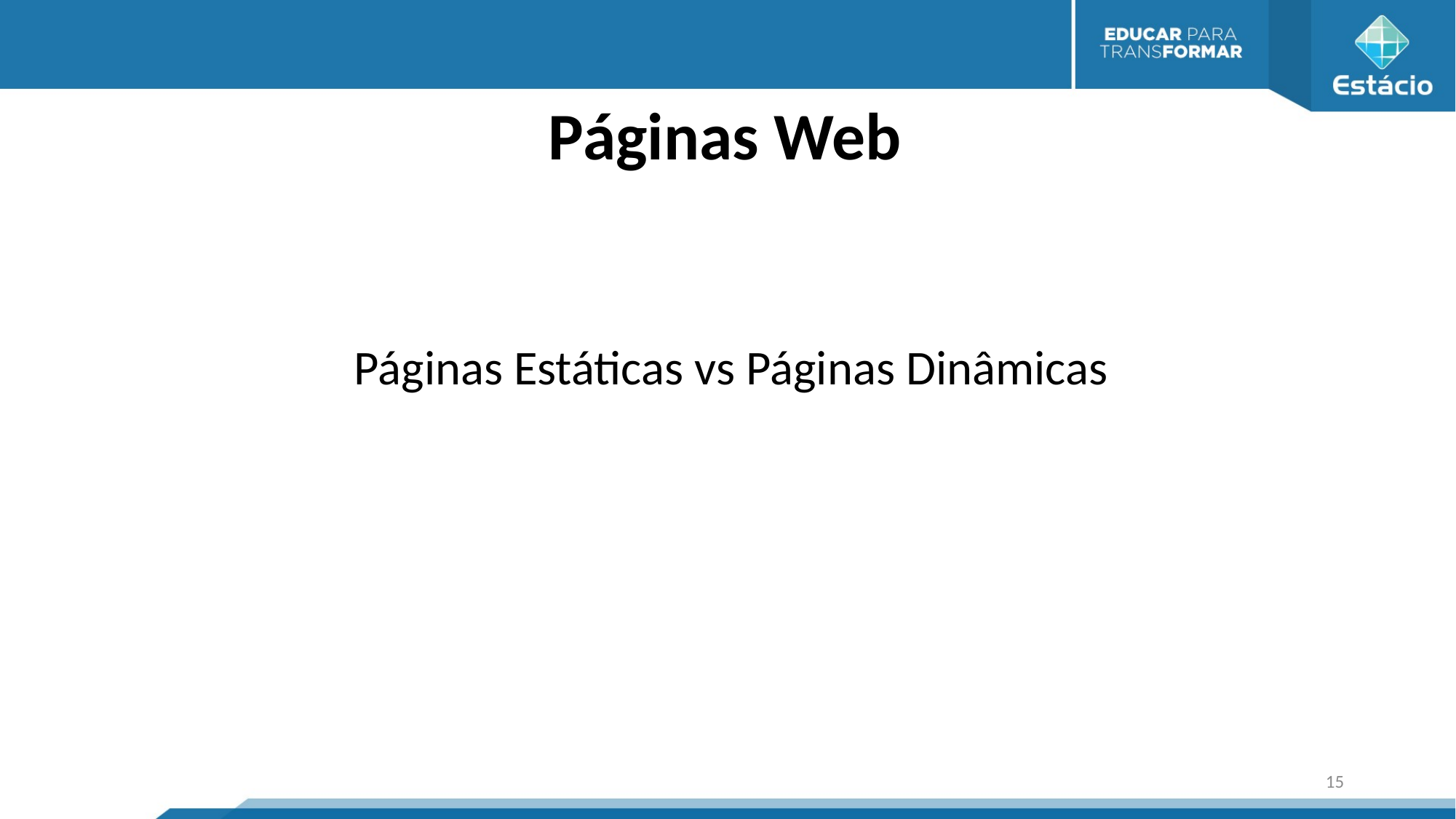

Páginas Web

	Páginas Estáticas vs Páginas Dinâmicas
15